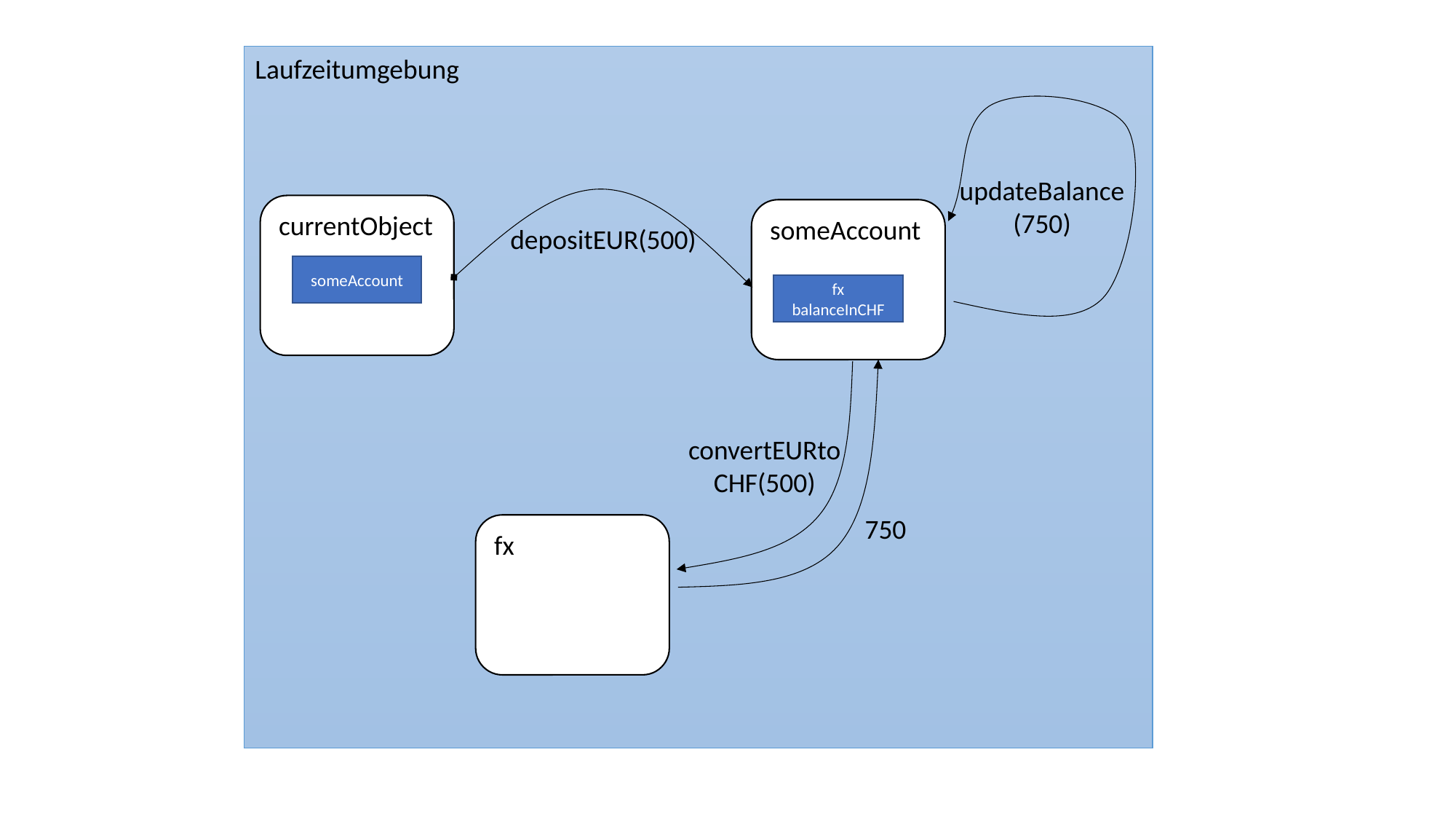

Laufzeitumgebung
updateBalance(750)
depositEUR(500)
currentObject
someAccount

someAccount
fx
balanceInCHF

convertEURtoCHF(500)
750
fx